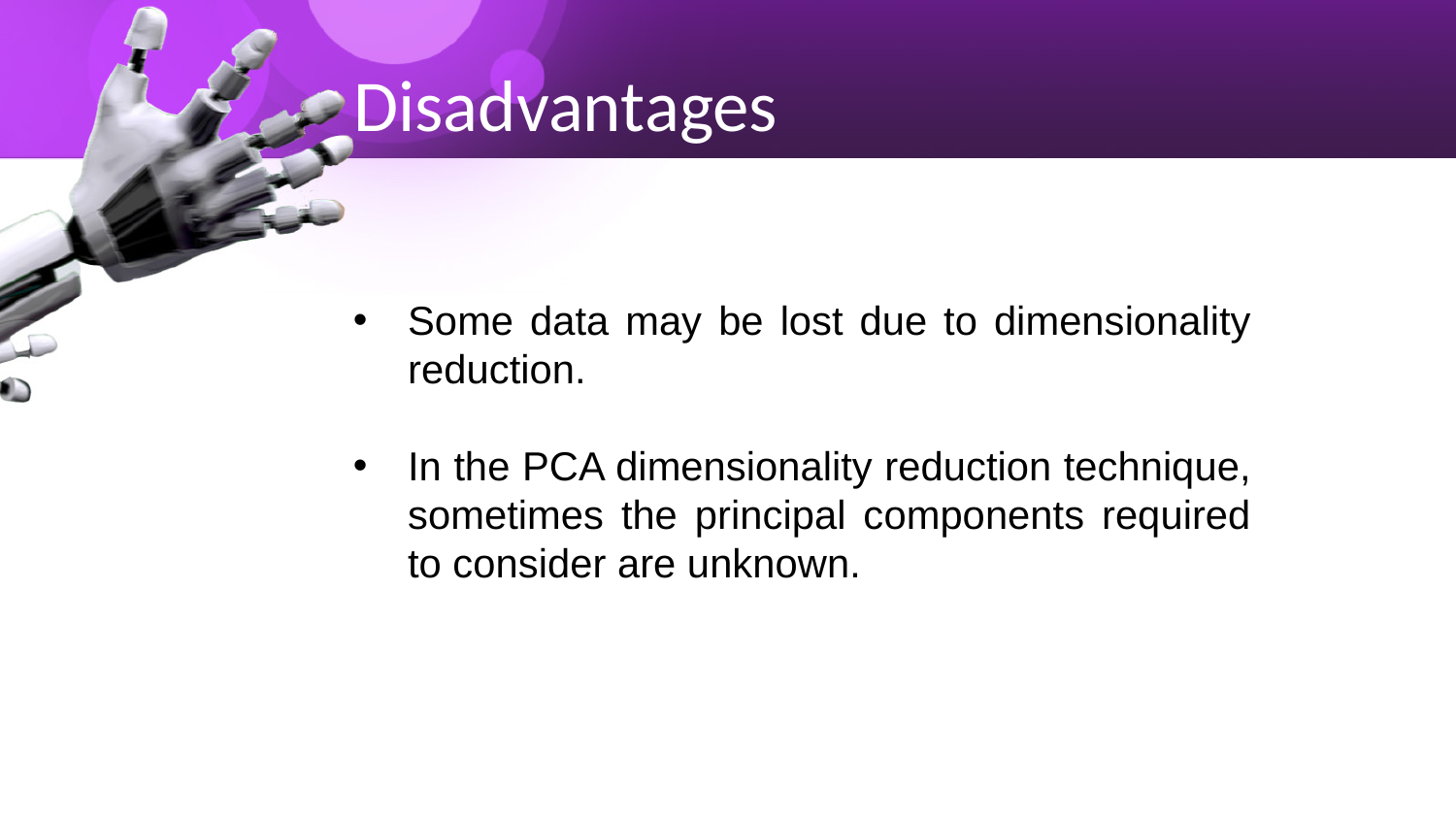

# Disadvantages
Some data may be lost due to dimensionality reduction.

In the PCA dimensionality reduction technique, sometimes the principal components required to consider are unknown.